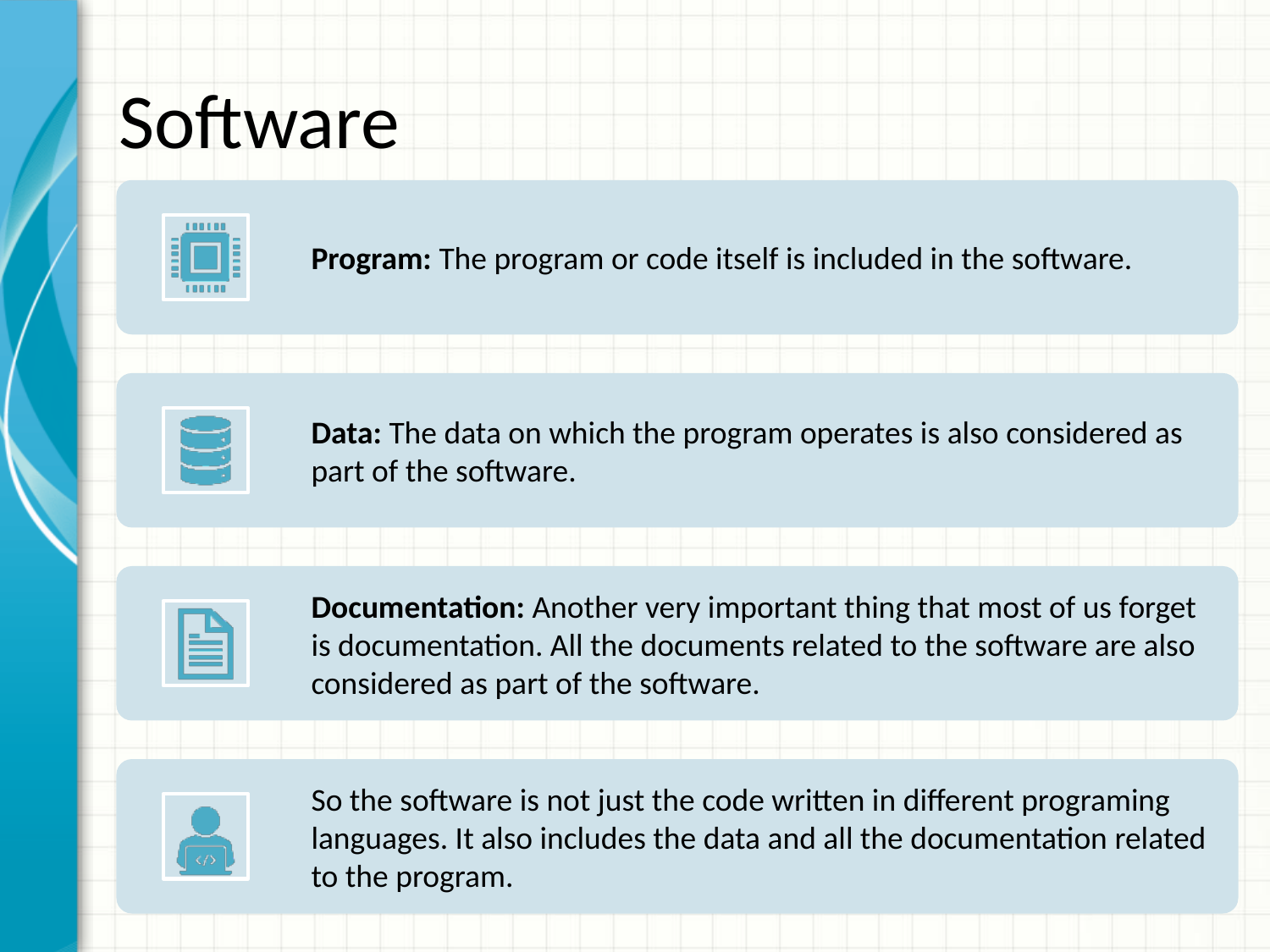

# Software
Program: The program or code itself is included in the software.
Data: The data on which the program operates is also considered as part of the software.
Documentation: Another very important thing that most of us forget is documentation. All the documents related to the software are also considered as part of the software.
So the software is not just the code written in different programing languages. It also includes the data and all the documentation related to the program.